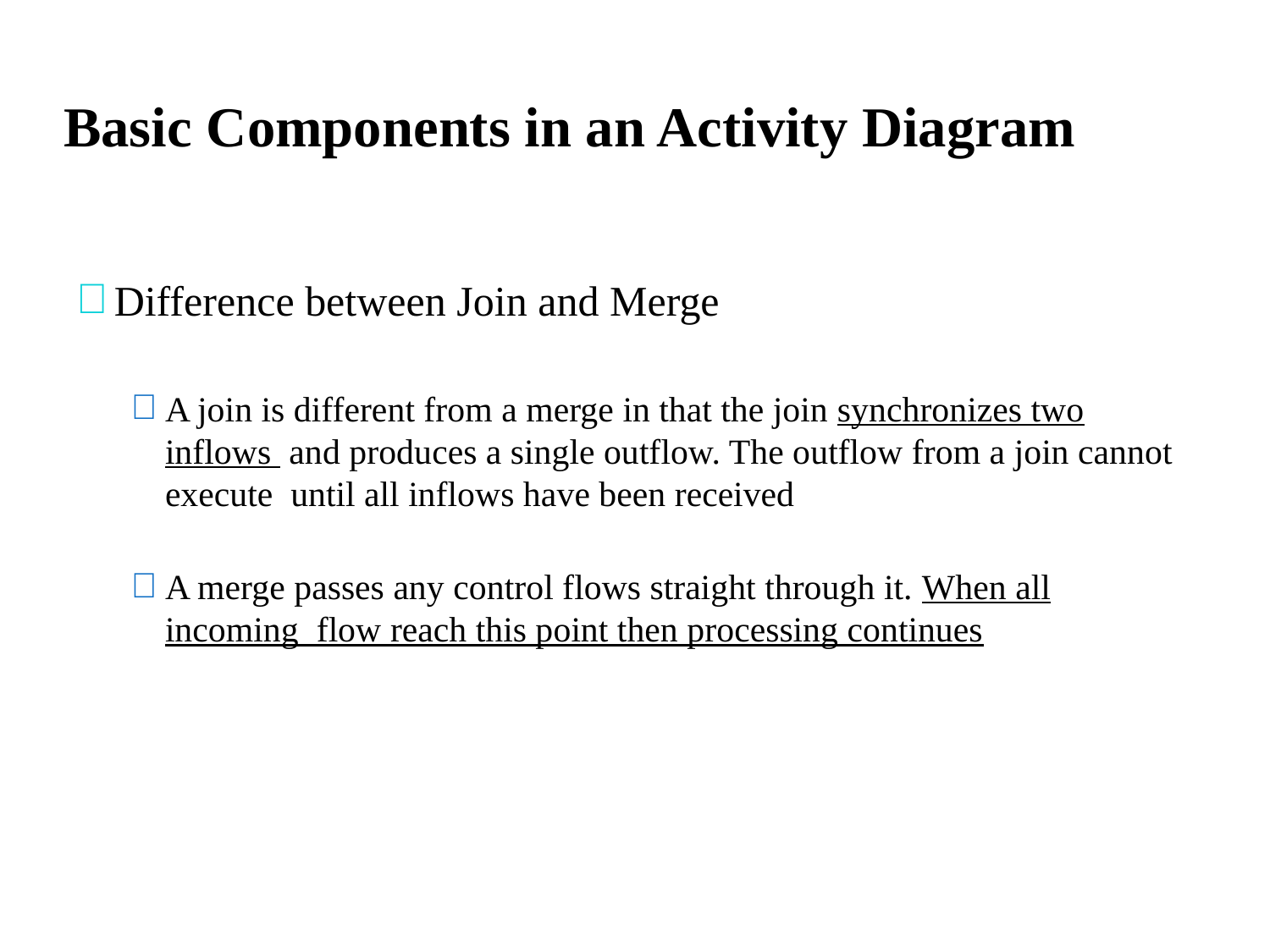

# Basic Components in an Activity Diagram
Difference between Join and Merge

A join is different from a merge in that the join synchronizes two inflows  and produces a single outflow. The outflow from a join cannot execute  until all inflows have been received

A merge passes any control flows straight through it. When all incoming  flow reach this point then processing continues